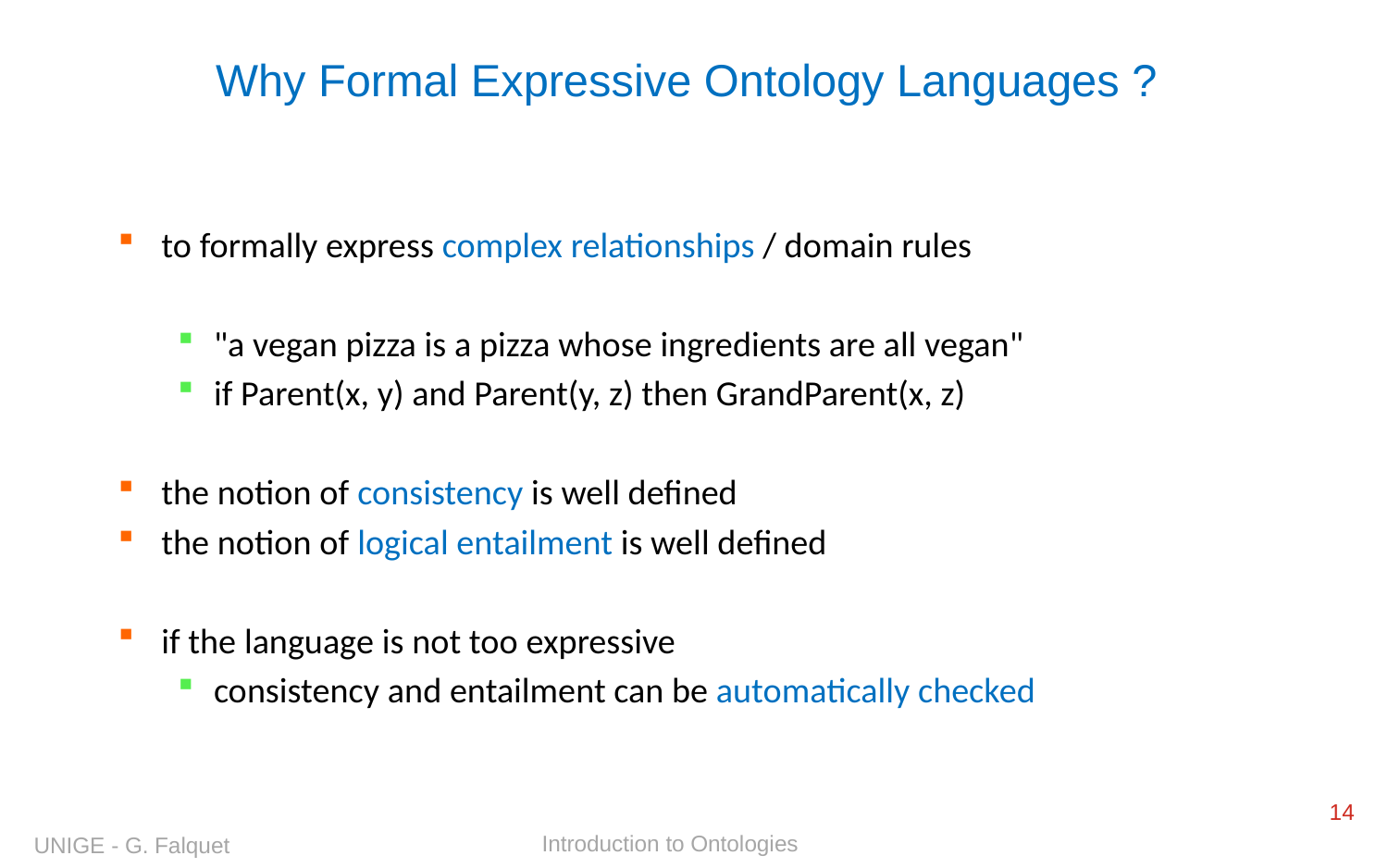

# Why Formal Expressive Ontology Languages ?

to formally express complex relationships / domain rules

"a vegan pizza is a pizza whose ingredients are all vegan"
if Parent(x, y) and Parent(y, z) then GrandParent(x, z)

the notion of consistency is well defined
the notion of logical entailment is well defined

if the language is not too expressive
consistency and entailment can be automatically checked
14
Introduction to Ontologies
UNIGE - G. Falquet